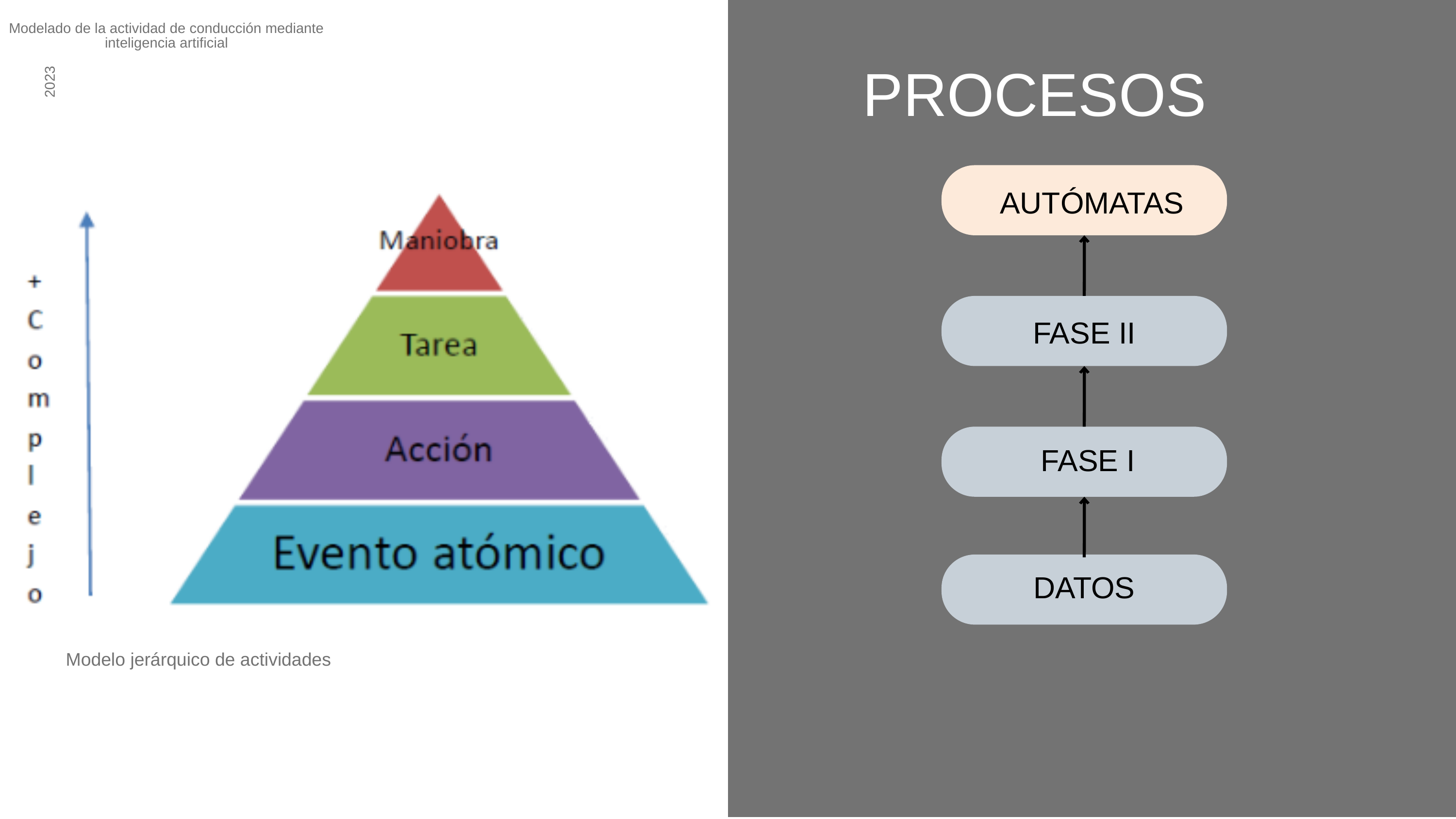

Modelado de la actividad de conducción mediante inteligencia artificial
PROCESOS
2023

AUTÓMATAS

FASE II

FASE I

DATOS

Modelo jerárquico de actividades